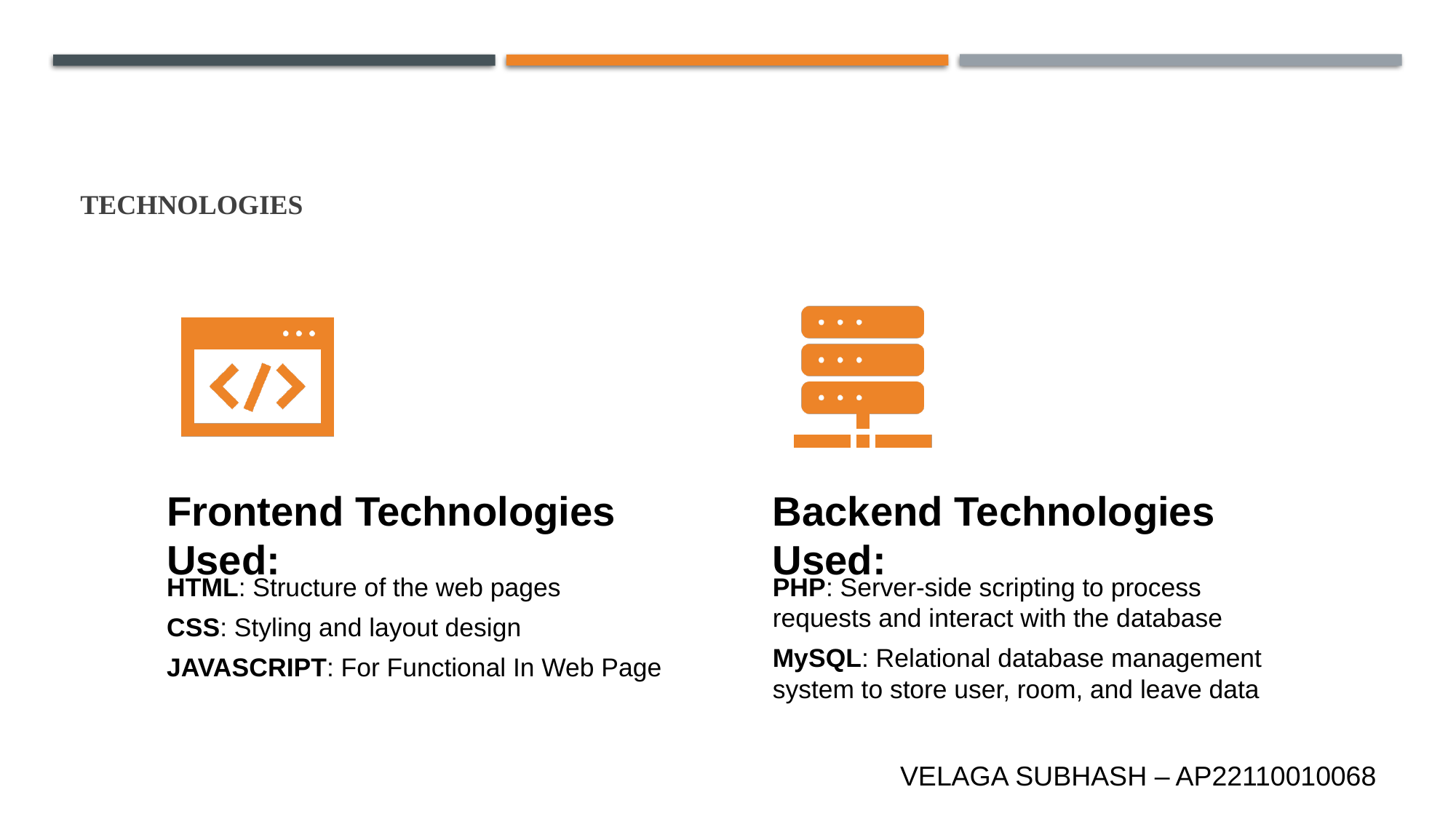

# Technologies
Frontend Technologies Used:
HTML: Structure of the web pages
CSS: Styling and layout design
JAVASCRIPT: For Functional In Web Page
Backend Technologies Used:
PHP: Server-side scripting to process requests and interact with the database
MySQL: Relational database management system to store user, room, and leave data
VELAGA SUBHASH – AP22110010068